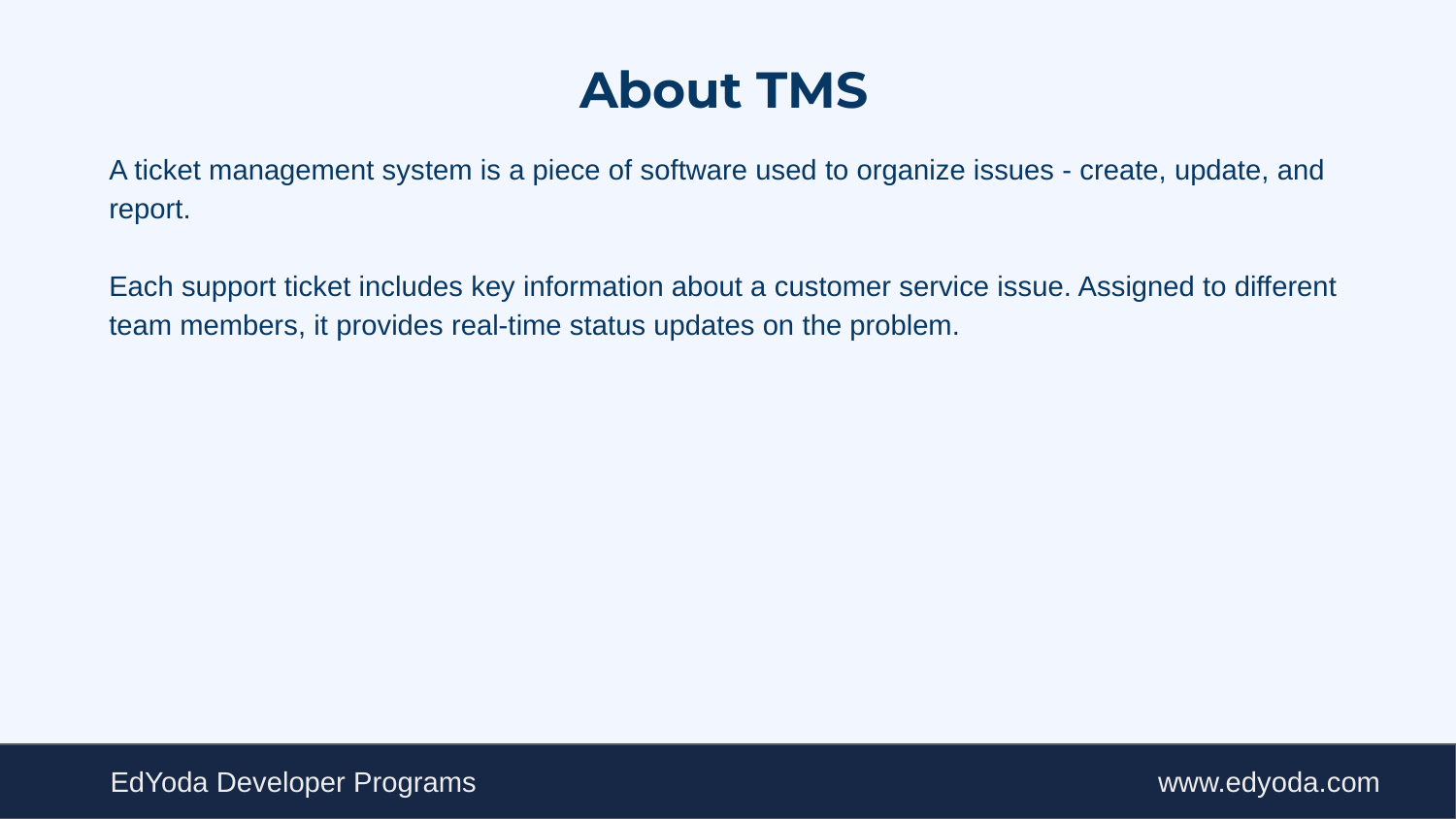

# About TMS
A ticket management system is a piece of software used to organize issues - create, update, and report.

Each support ticket includes key information about a customer service issue. Assigned to different team members, it provides real-time status updates on the problem.

www.edyoda.com
EdYoda Developer Programs